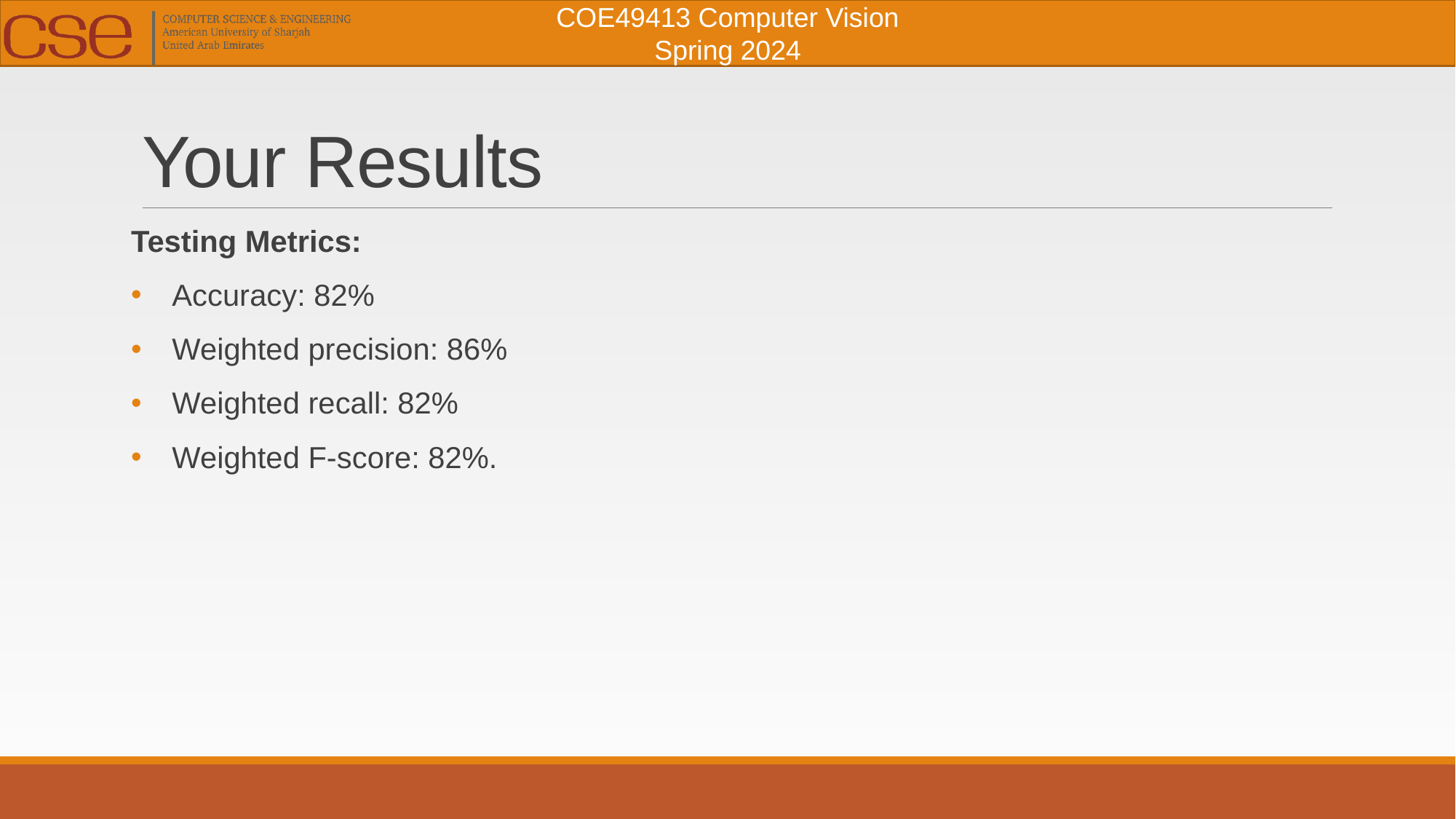

# Your Results
Testing Metrics:
Accuracy: 82%
Weighted precision: 86%
Weighted recall: 82%
Weighted F-score: 82%.